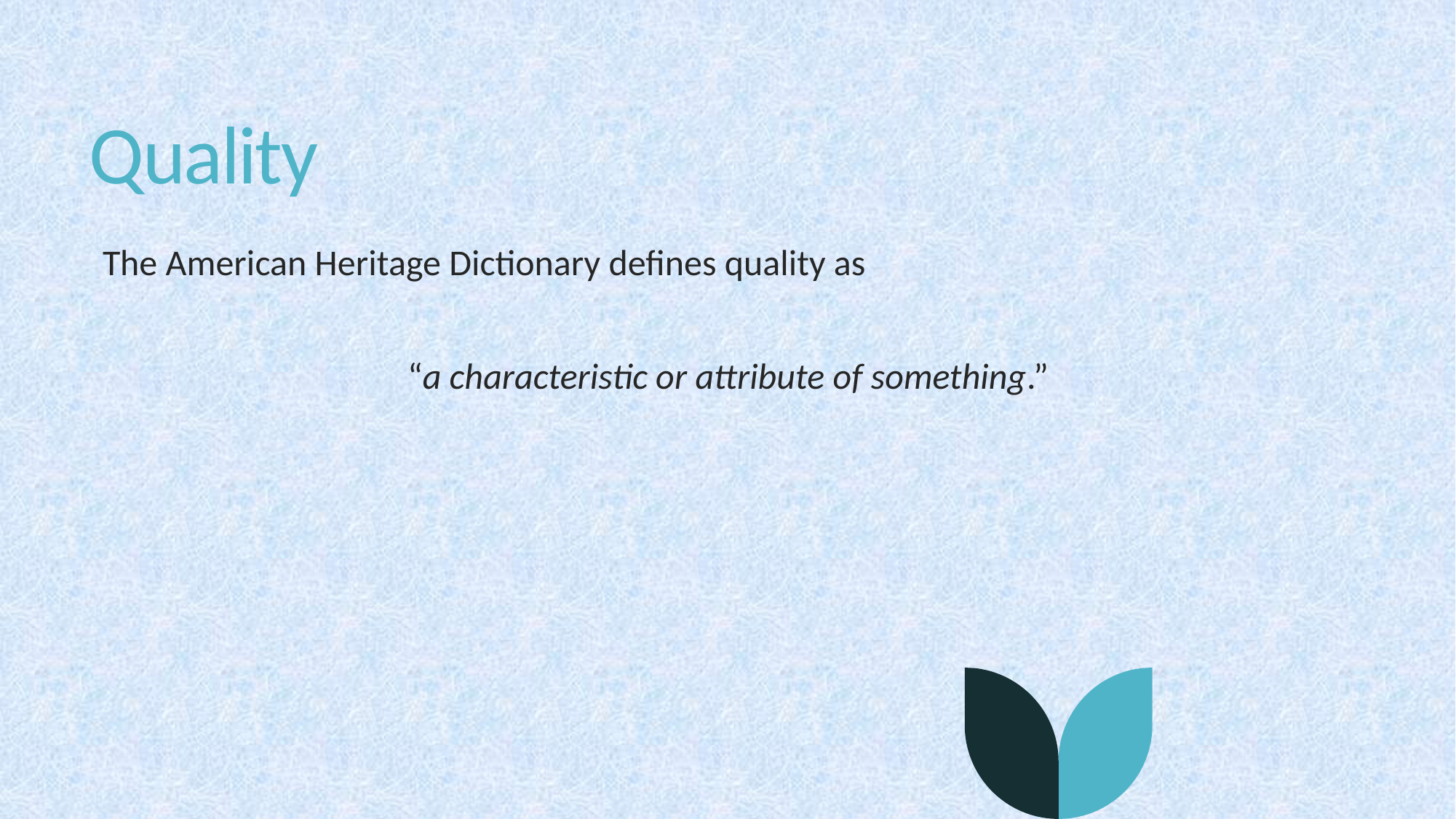

# Quality
The American Heritage Dictionary defines quality as

“a characteristic or attribute of something.”
4